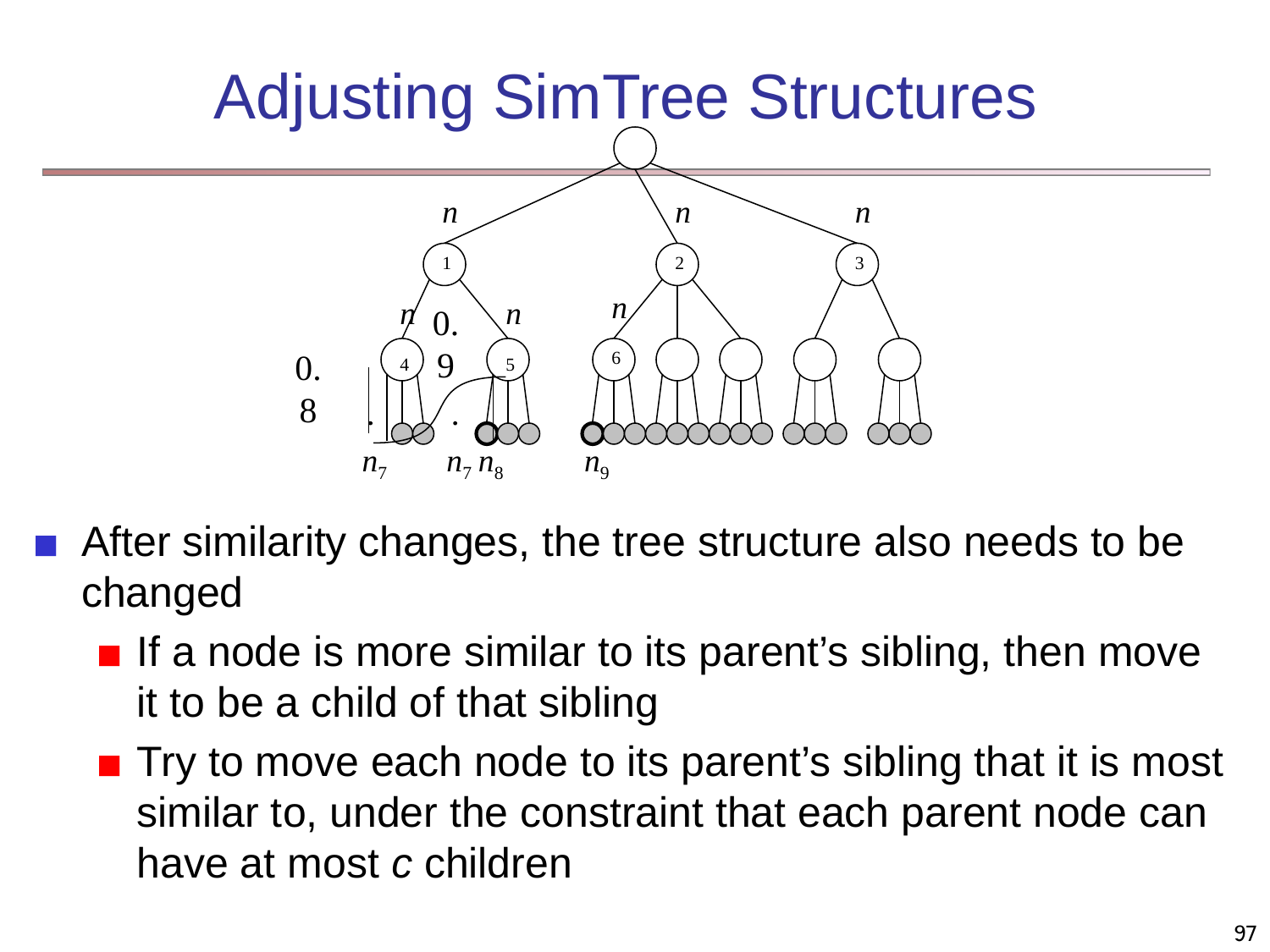

Adjusting SimTree Structures

n1
n2
n3
0.9
0.8
n4
n5
n6

n7

n7

n8
n9
After similarity changes, the tree structure also needs to be changed
If a node is more similar to its parent’s sibling, then move it to be a child of that sibling
Try to move each node to its parent’s sibling that it is most similar to, under the constraint that each parent node can have at most c children
97